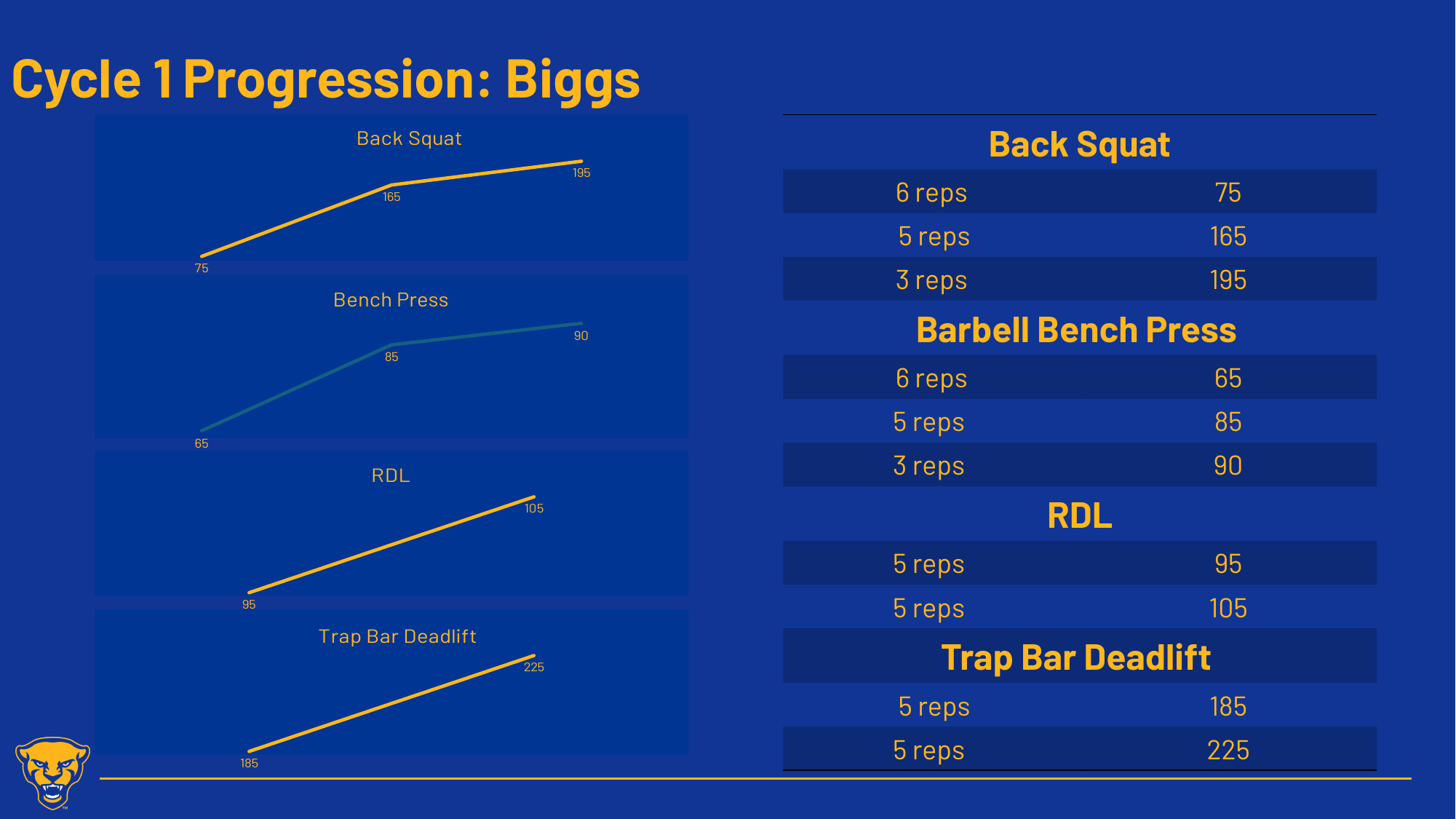

# Cycle 1 Progression: Biggs

### Chart: Back Squat

| Category |  |
|---|---|
| 6 reps | 75.0 |
|  5 reps | 165.0 |
| 3 reps | 195.0 |

### Chart: Bench Press

| Category |  |
|---|---|
| 6 reps | 65.0 |
| 3 reps  | 85.0 |
| 3 reps  | 90.0 |

### Chart: RDL

| Category |  |
|---|---|
| 5 reps  | 95.0 |
| 5 reps  | 105.0 |

### Chart: Trap Bar Deadlift

| Category |  |
|---|---|
|  5 reps | 185.0 |
| 5 reps  | 225.0 |
| Back Squat |  |
| --- | --- |
| 6 reps | 75 |
| 5 reps | 165 |
| 3 reps | 195 |
| Barbell Bench Press |  |
| 6 reps | 65 |
| 5 reps | 85 |
| 3 reps | 90 |
| RDL |  |
| 5 reps | 95 |
| 5 reps | 105 |
| Trap Bar Deadlift |  |
| 5 reps | 185 |
| 5 reps | 225 |